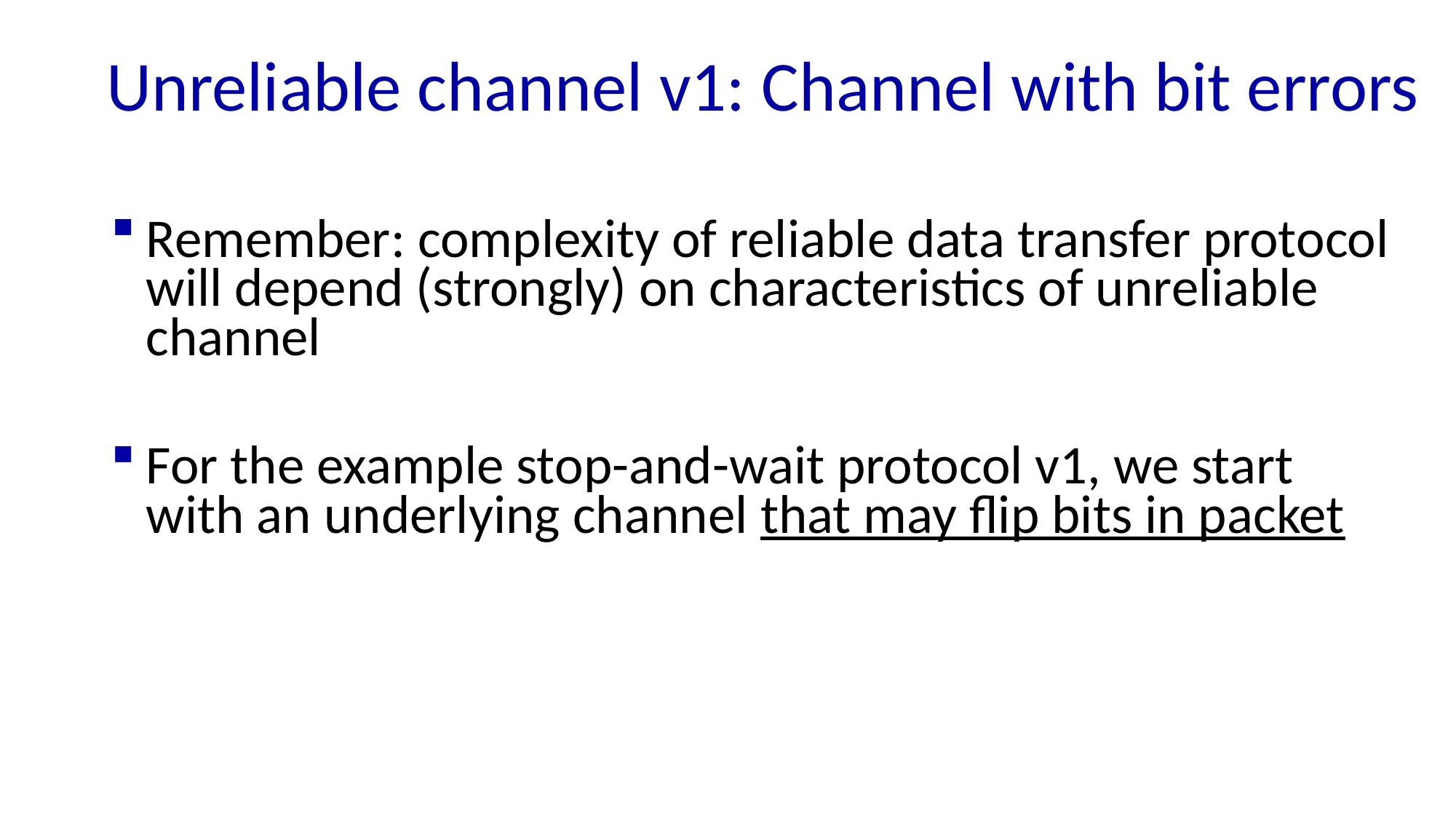

# Unreliable channel v1: Channel with bit errors
Remember: complexity of reliable data transfer protocol will depend (strongly) on characteristics of unreliable channel

For the example stop-and-wait protocol v1, we start with an underlying channel that may flip bits in packet